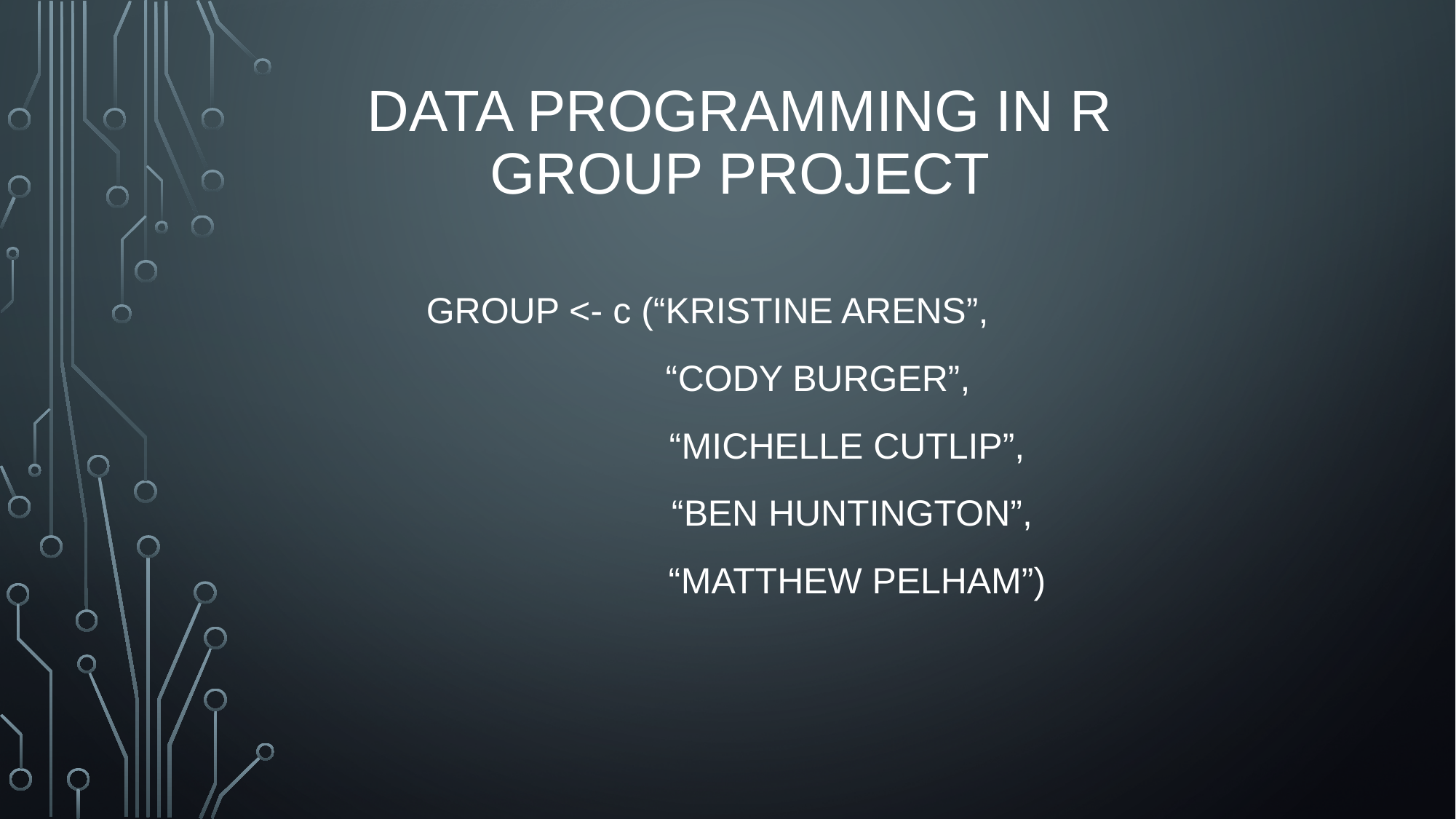

# Data Programming in R Group Project
Group <- c (“Kristine Arens”,
	         “Cody Burger”,
		   “Michelle Cutlip”,
		    “Ben Huntington”,
		     “Matthew Pelham”)